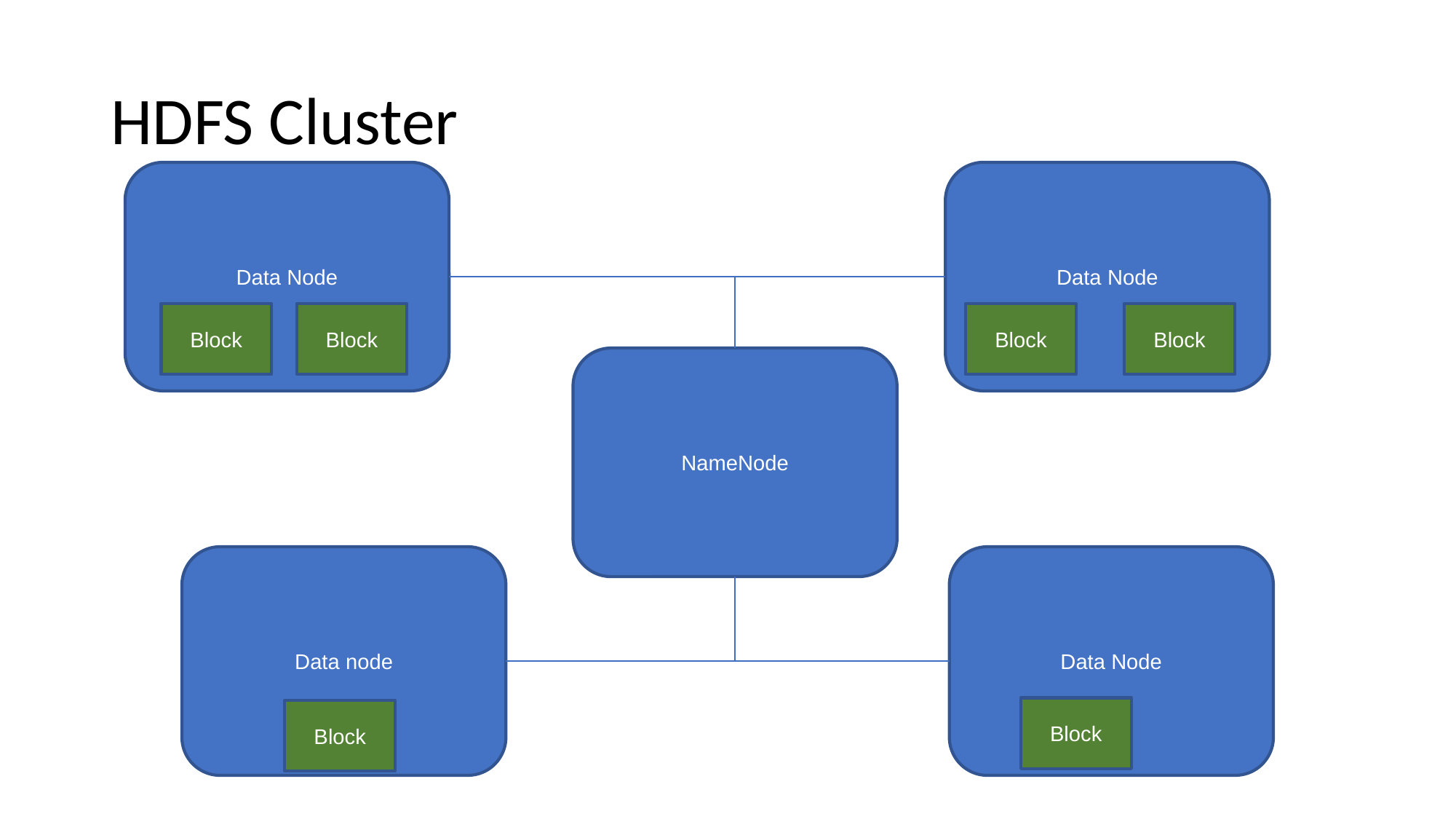

# HDFS Cluster
Data Node
Data Node
Block
Block
Block
Block
NameNode
Data node
Data Node
Block
Block